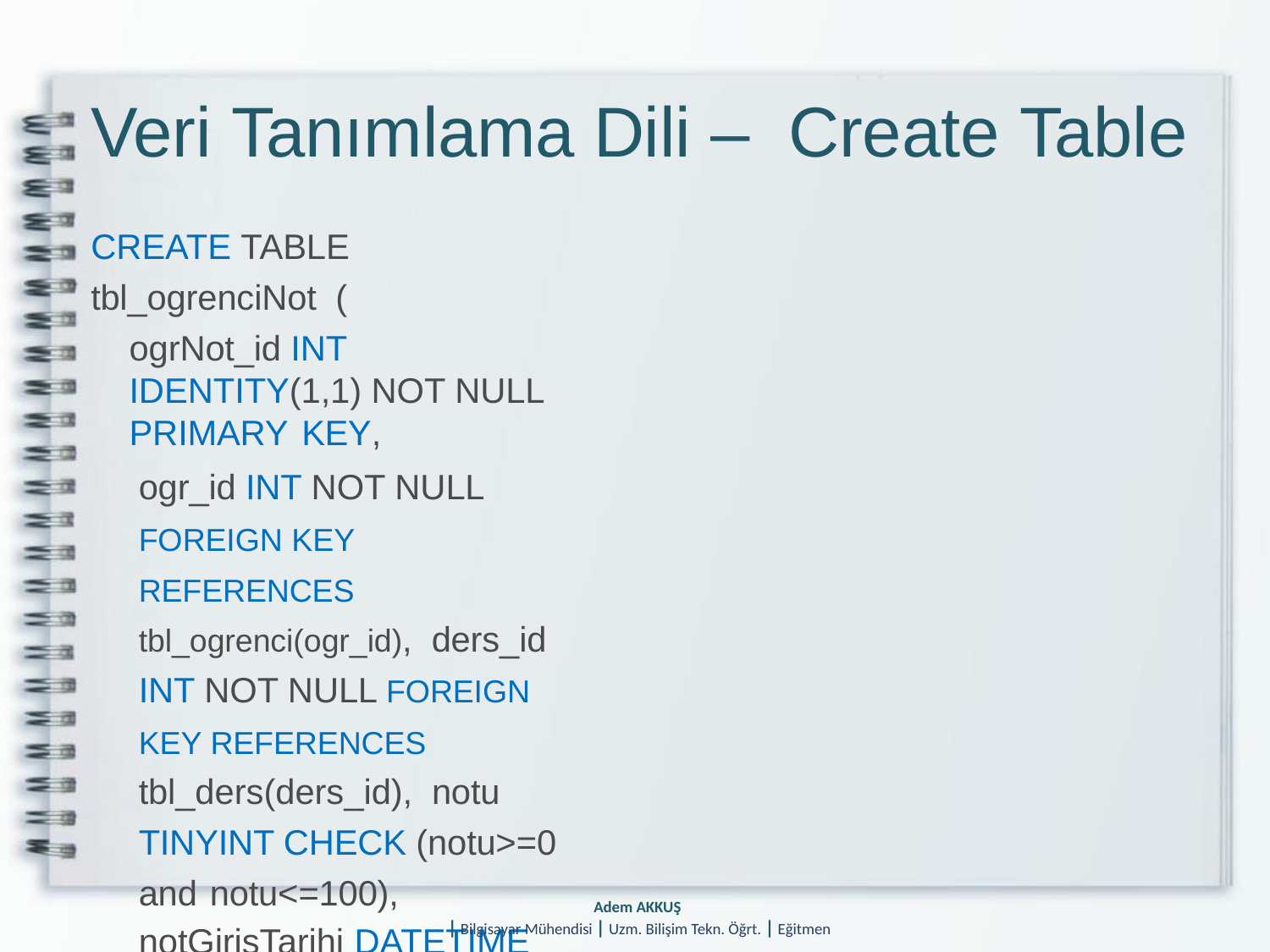

# Veri Tanımlama Dili –  Create Table
CREATE TABLE tbl_ogrenciNot  (
ogrNot_id INT IDENTITY(1,1) NOT NULL PRIMARY KEY,
ogr_id INT NOT NULL FOREIGN KEY REFERENCES tbl_ogrenci(ogr_id),  ders_id INT NOT NULL FOREIGN KEY REFERENCES tbl_ders(ders_id),  notu TINYINT CHECK (notu>=0 and notu<=100),
notGirisTarihi DATETIME	NOT NULL DEFAULT	GETDATE()
)
Adem AKKUŞ
| Bilgisayar Mühendisi | Uzm. Bilişim Tekn. Öğrt. | Eğitmen